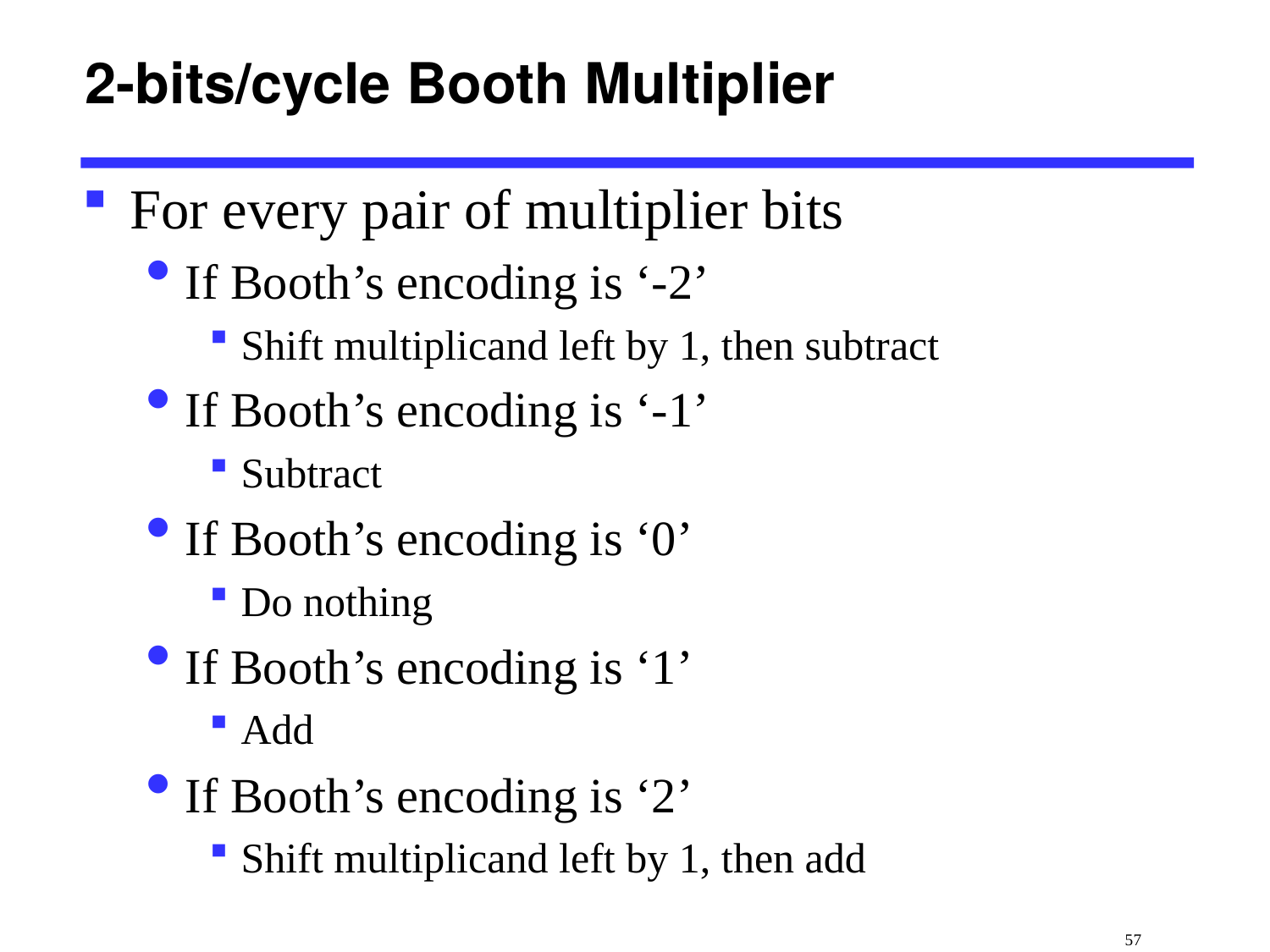

# 2-bits/cycle Booth Multiplier
For every pair of multiplier bits
If Booth’s encoding is ‘-2’
Shift multiplicand left by 1, then subtract
If Booth’s encoding is ‘-1’
Subtract
If Booth’s encoding is ‘0’
Do nothing
If Booth’s encoding is ‘1’
Add
If Booth’s encoding is ‘2’
Shift multiplicand left by 1, then add
                           57